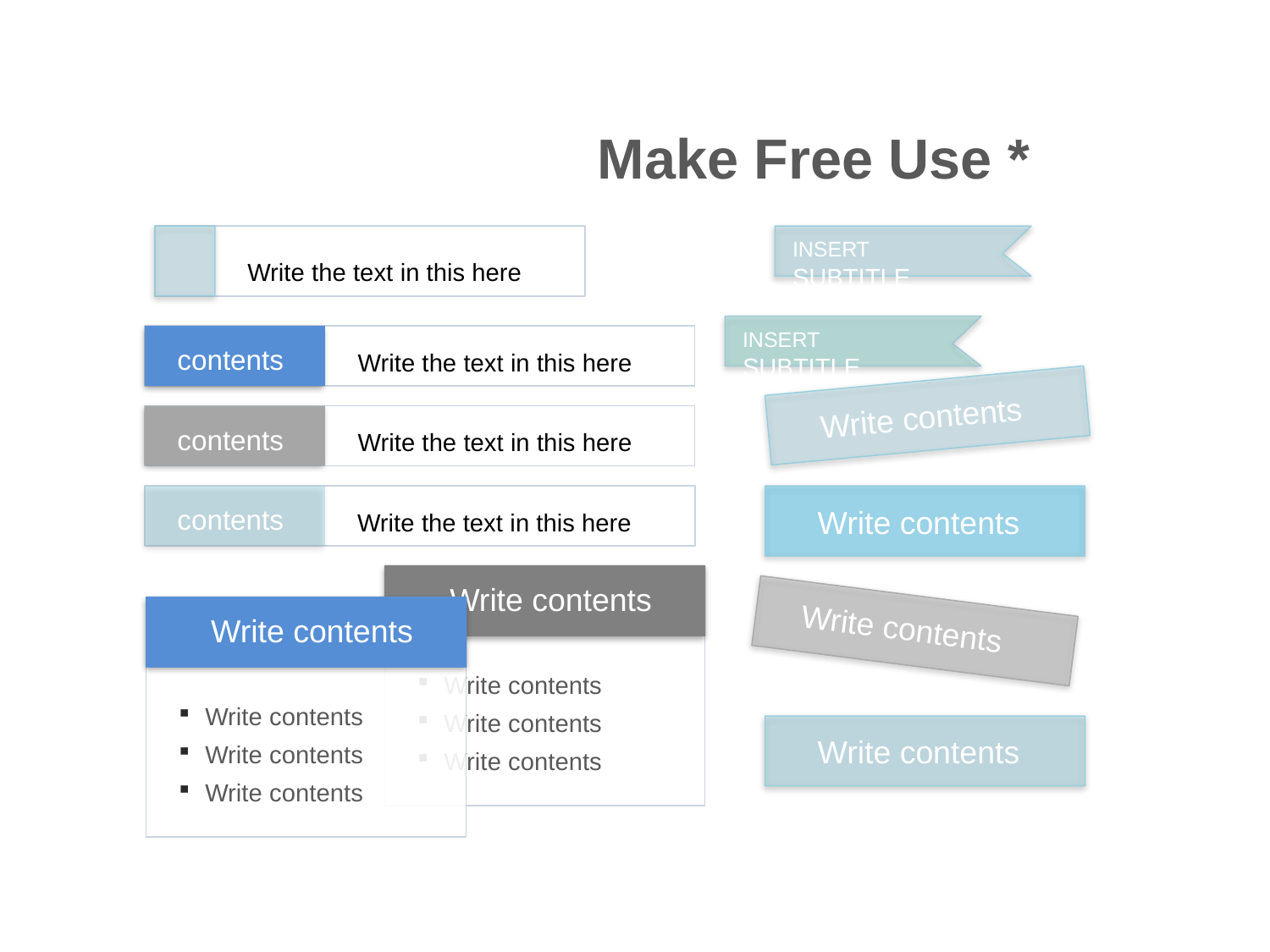

Make Free Use *

Write the text in this here

INSERT  SUBTITLE

INSERT  SUBTITLE

Write the text in this here
contents

Write contents

Write the text in this here
contents

Write the text in this here
contents

Write contents

Write contents
Write contents
Write contents
Write contents

Write contents

Write contents
Write contents
Write contents
Write contents

Write contents